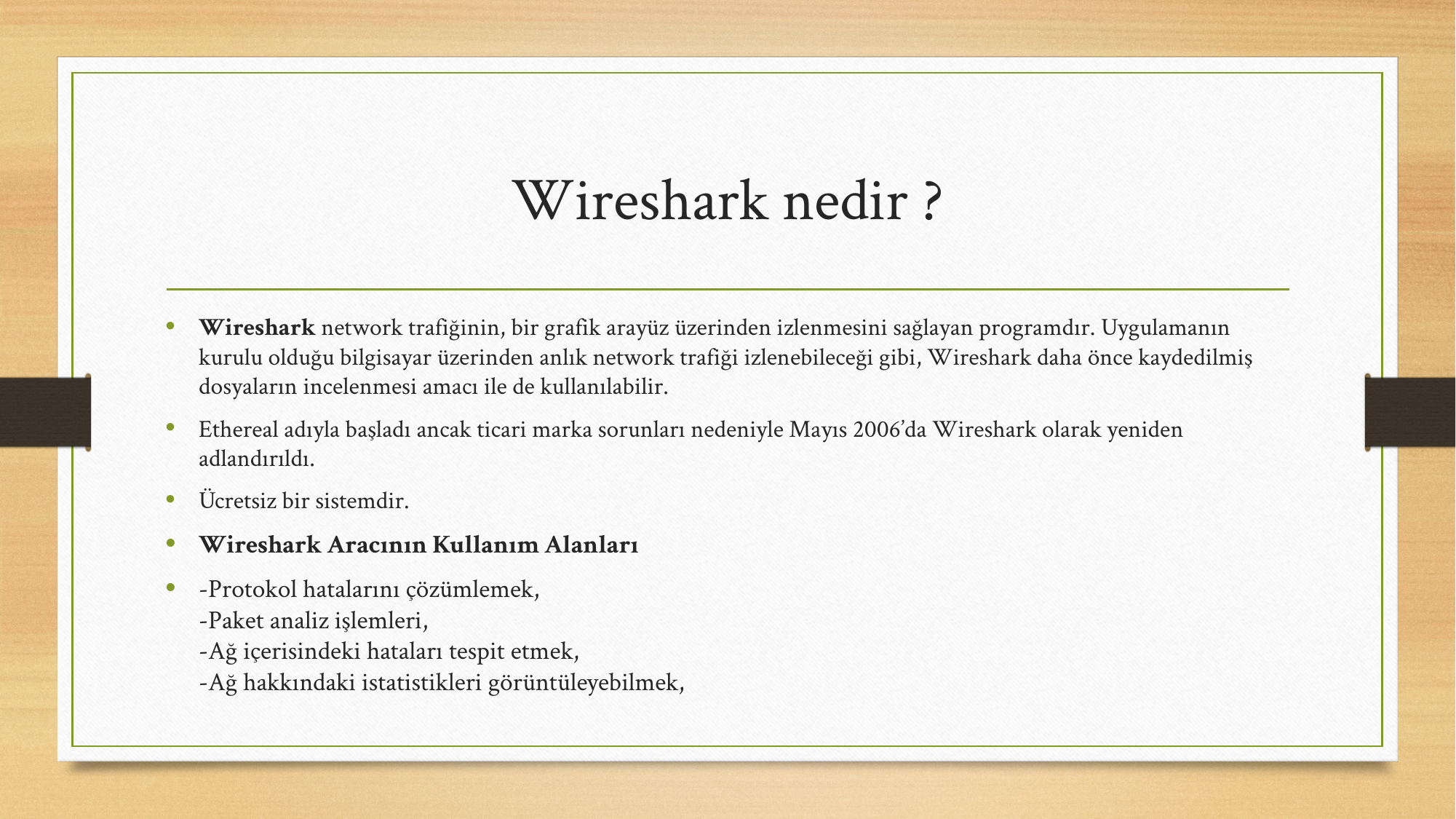

# Wireshark nedir ?
Wireshark network trafiğinin, bir grafik arayüz üzerinden izlenmesini sağlayan programdır. Uygulamanın kurulu olduğu bilgisayar üzerinden anlık network trafiği izlenebileceği gibi, Wireshark daha önce kaydedilmiş dosyaların incelenmesi amacı ile de kullanılabilir.
Ethereal adıyla başladı ancak ticari marka sorunları nedeniyle Mayıs 2006’da Wireshark olarak yeniden adlandırıldı.
Ücretsiz bir sistemdir.
Wireshark Aracının Kullanım Alanları
-Protokol hatalarını çözümlemek,
-Paket analiz işlemleri,
-Ağ içerisindeki hataları tespit etmek,
-Ağ hakkındaki istatistikleri görüntüleyebilmek,